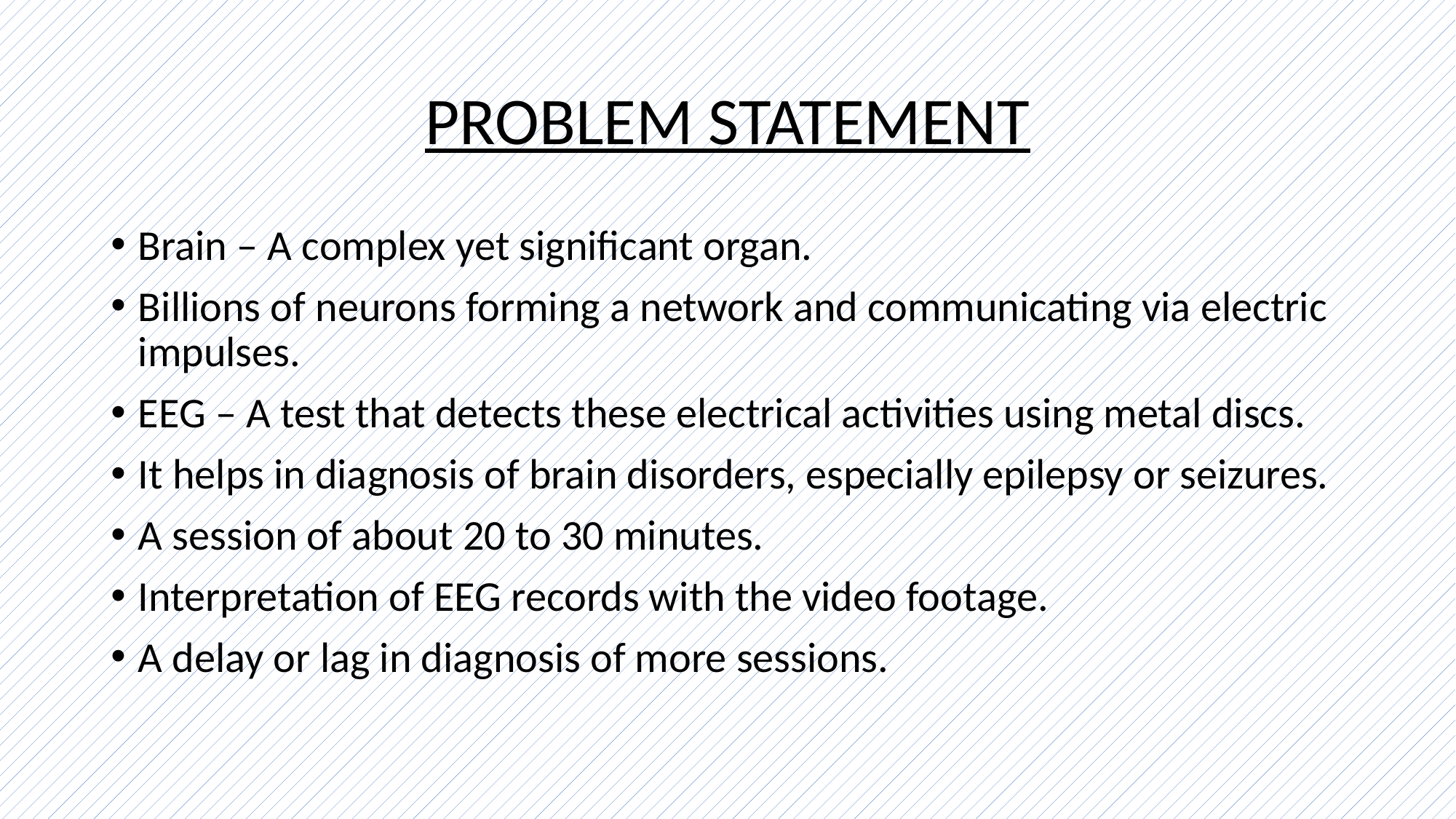

# PROBLEM STATEMENT
Brain – A complex yet significant organ.
Billions of neurons forming a network and communicating via electric impulses.
EEG – A test that detects these electrical activities using metal discs.
It helps in diagnosis of brain disorders, especially epilepsy or seizures.
A session of about 20 to 30 minutes.
Interpretation of EEG records with the video footage.
A delay or lag in diagnosis of more sessions.